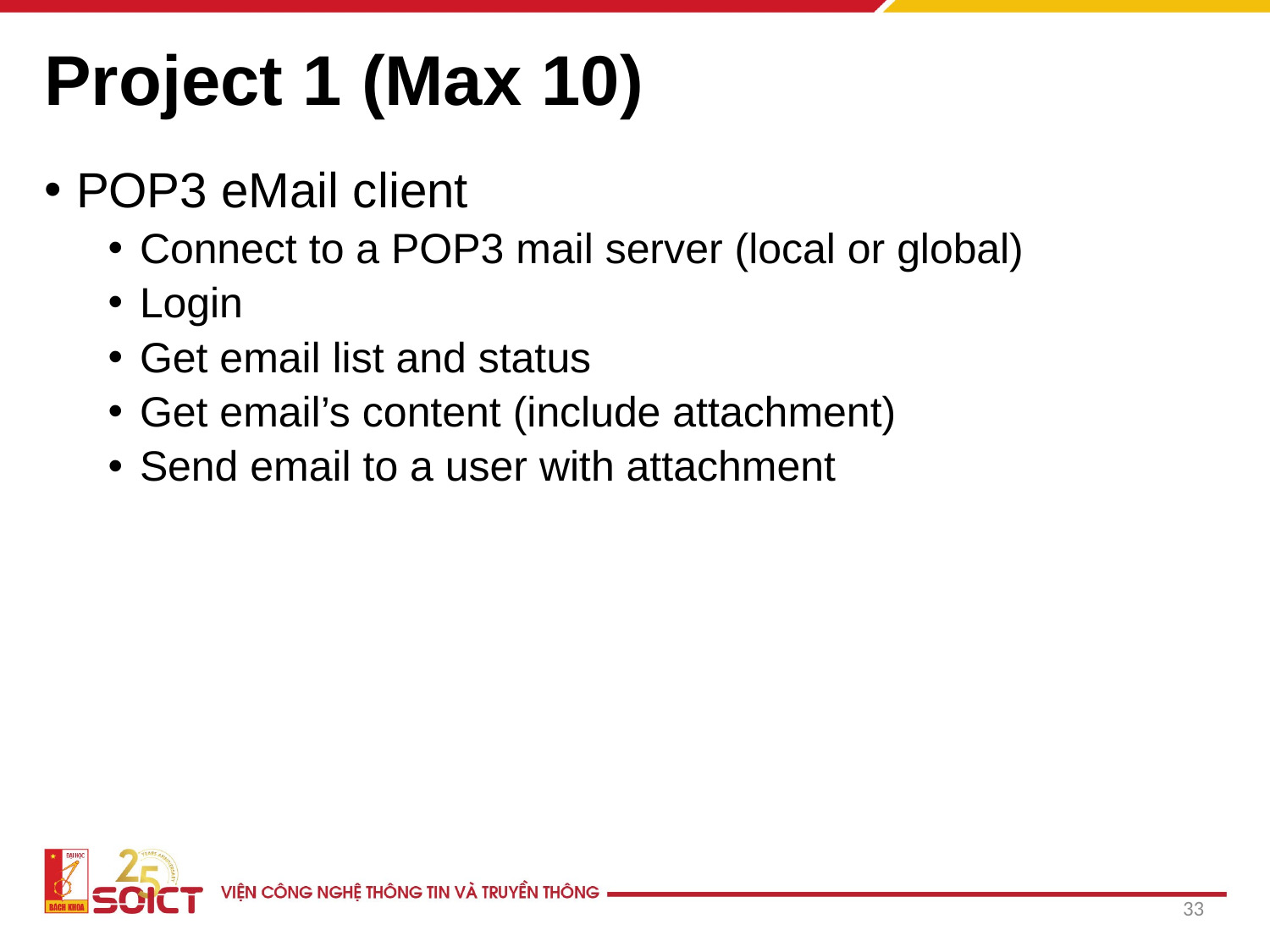

# Project 1 (Max 10)
POP3 eMail client
Connect to a POP3 mail server (local or global)
Login
Get email list and status
Get email’s content (include attachment)
Send email to a user with attachment
33